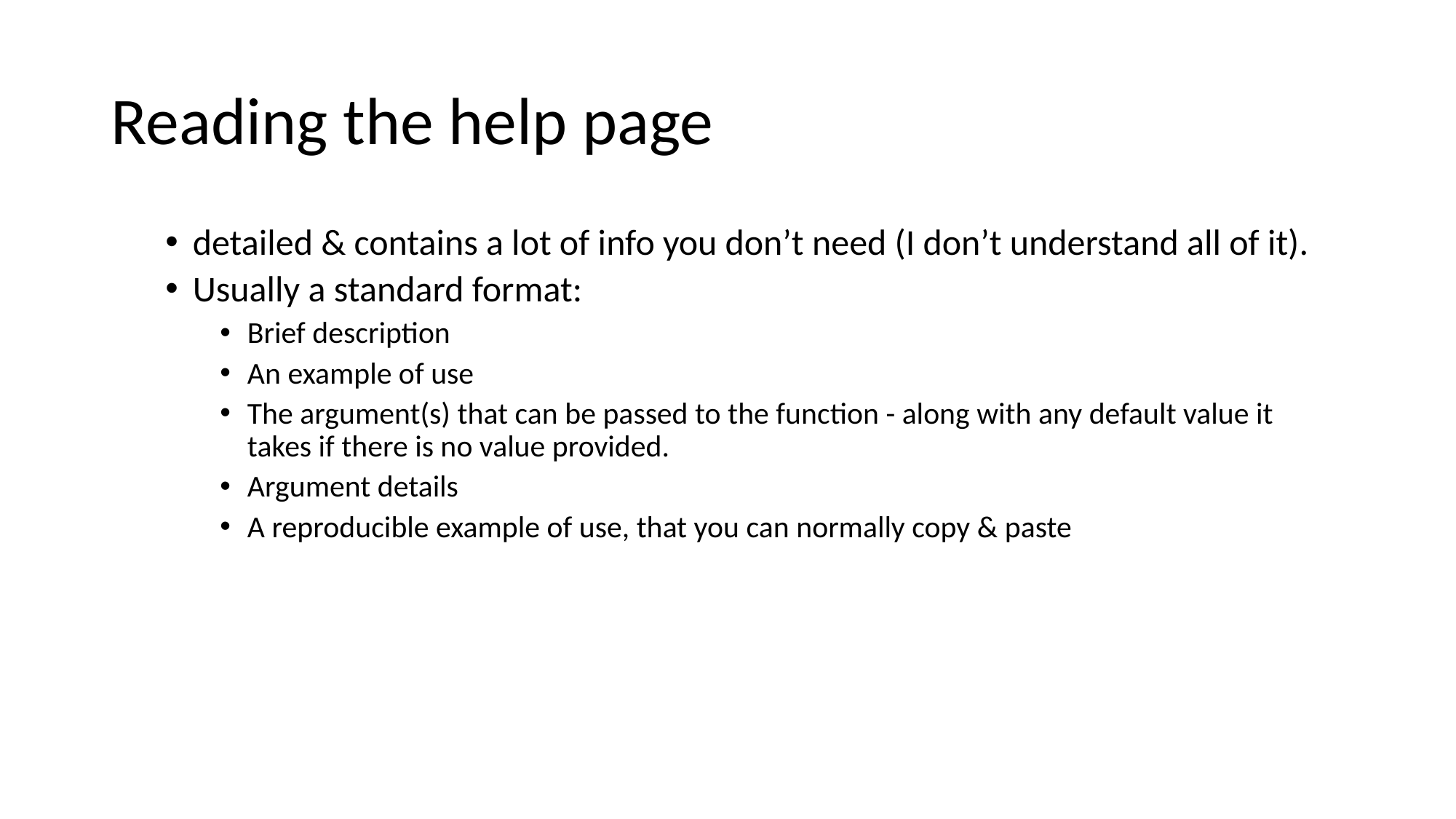

# Reading the help page
detailed & contains a lot of info you don’t need (I don’t understand all of it).
Usually a standard format:
Brief description
An example of use
The argument(s) that can be passed to the function - along with any default value it takes if there is no value provided.
Argument details
A reproducible example of use, that you can normally copy & paste